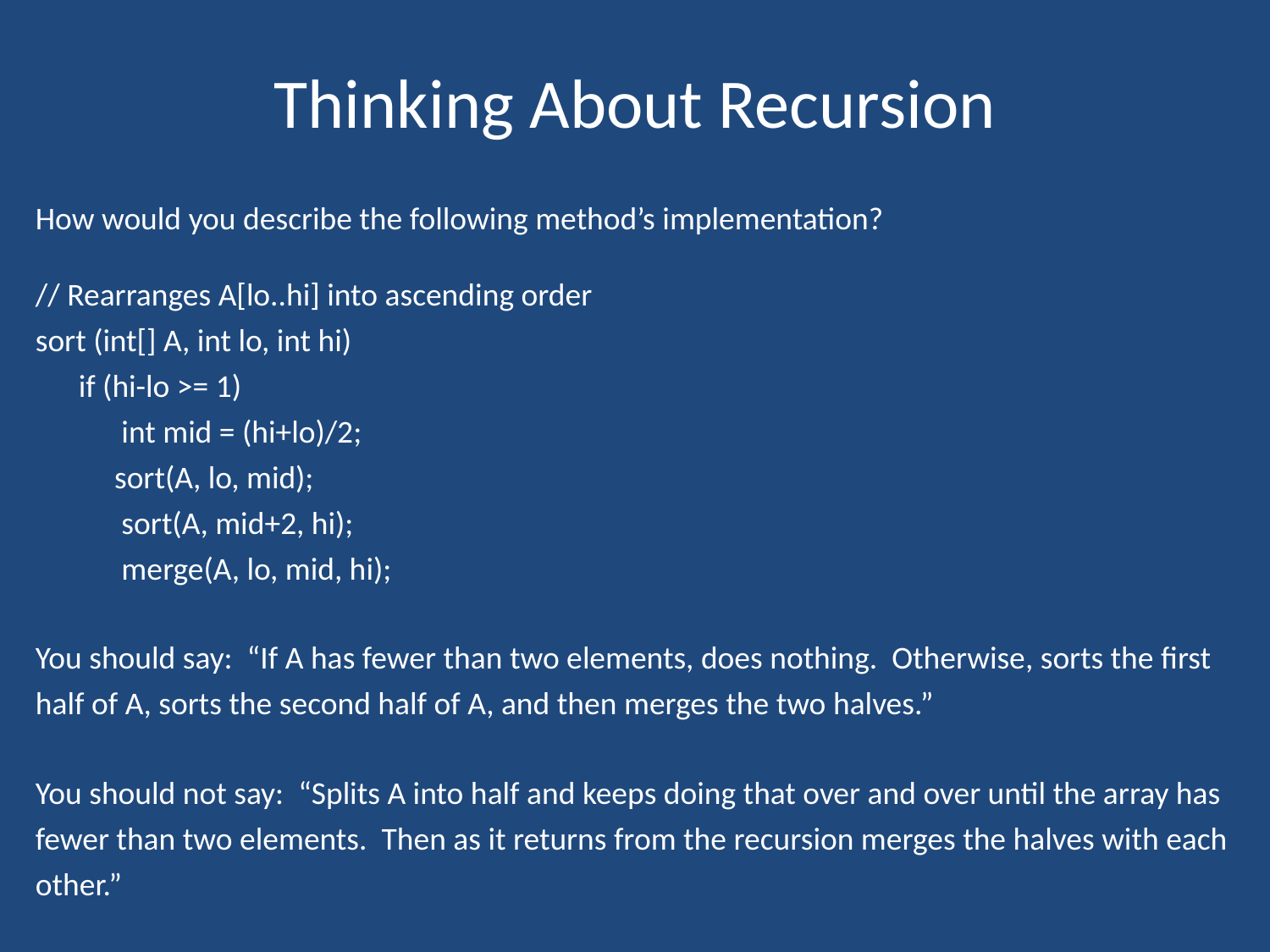

Thinking About Recursion

How would you describe the following method’s implementation?

// Rearranges A[lo..hi] into ascending order
sort (int[] A, int lo, int hi)
      if (hi-lo >= 1)
            int mid = (hi+lo)/2;
           sort(A, lo, mid);
            sort(A, mid+2, hi);
            merge(A, lo, mid, hi);

You should say:  “If A has fewer than two elements, does nothing.  Otherwise, sorts the first half of A, sorts the second half of A, and then merges the two halves.”

You should not say:  “Splits A into half and keeps doing that over and over until the array has fewer than two elements.  Then as it returns from the recursion merges the halves with each other.”